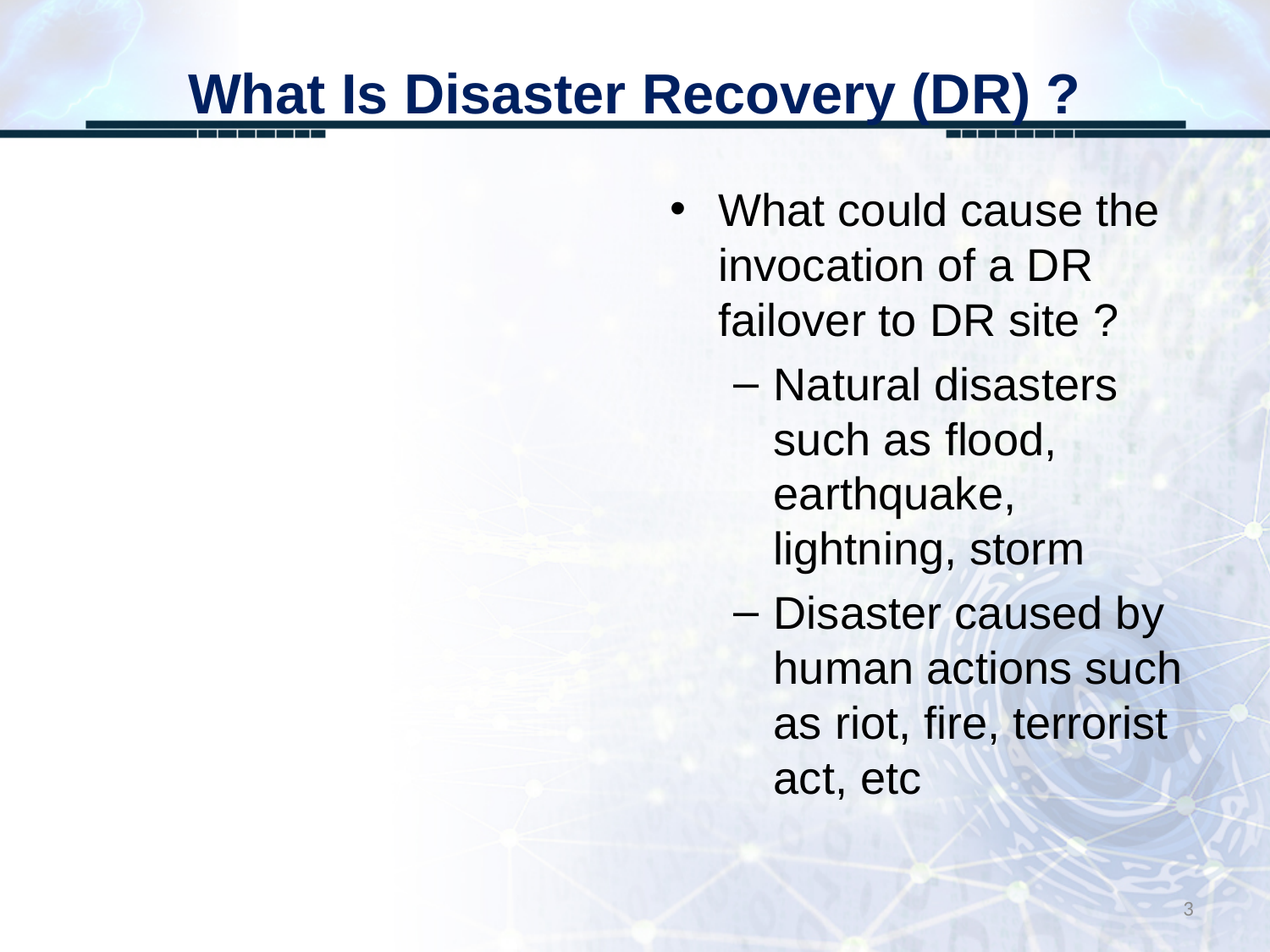

# What Is Disaster Recovery (DR) ?
What could cause the invocation of a DR failover to DR site ?
Natural disasters such as flood, earthquake, lightning, storm
Disaster caused by human actions such as riot, fire, terrorist act, etc

3